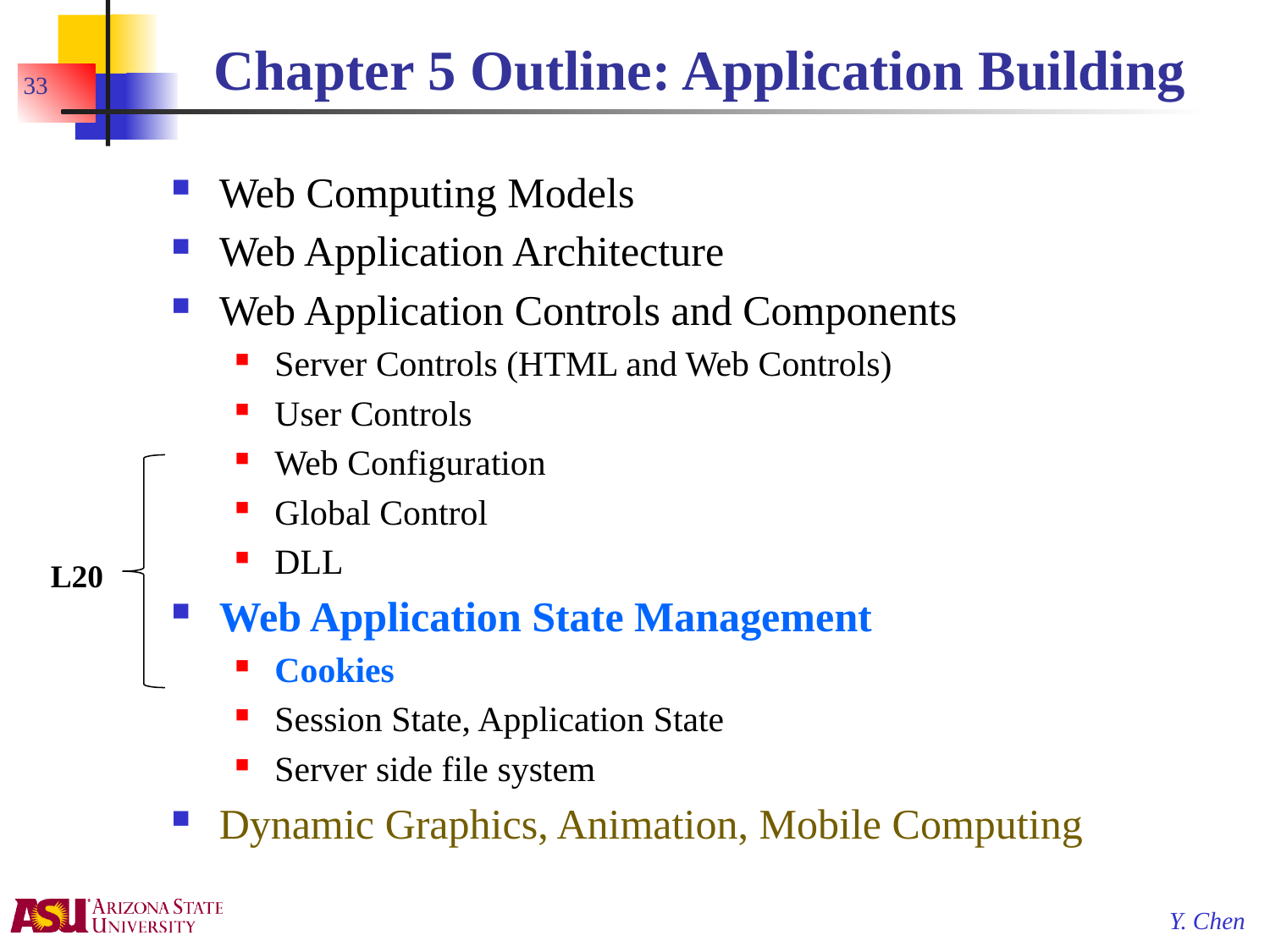

# Chapter 5 Outline: Application Building
33
Web Computing Models
Web Application Architecture
Web Application Controls and Components
Server Controls (HTML and Web Controls)
User Controls
Web Configuration
Global Control
DLL
Web Application State Management
Cookies
Session State, Application State
Server side file system
Dynamic Graphics, Animation, Mobile Computing

L20